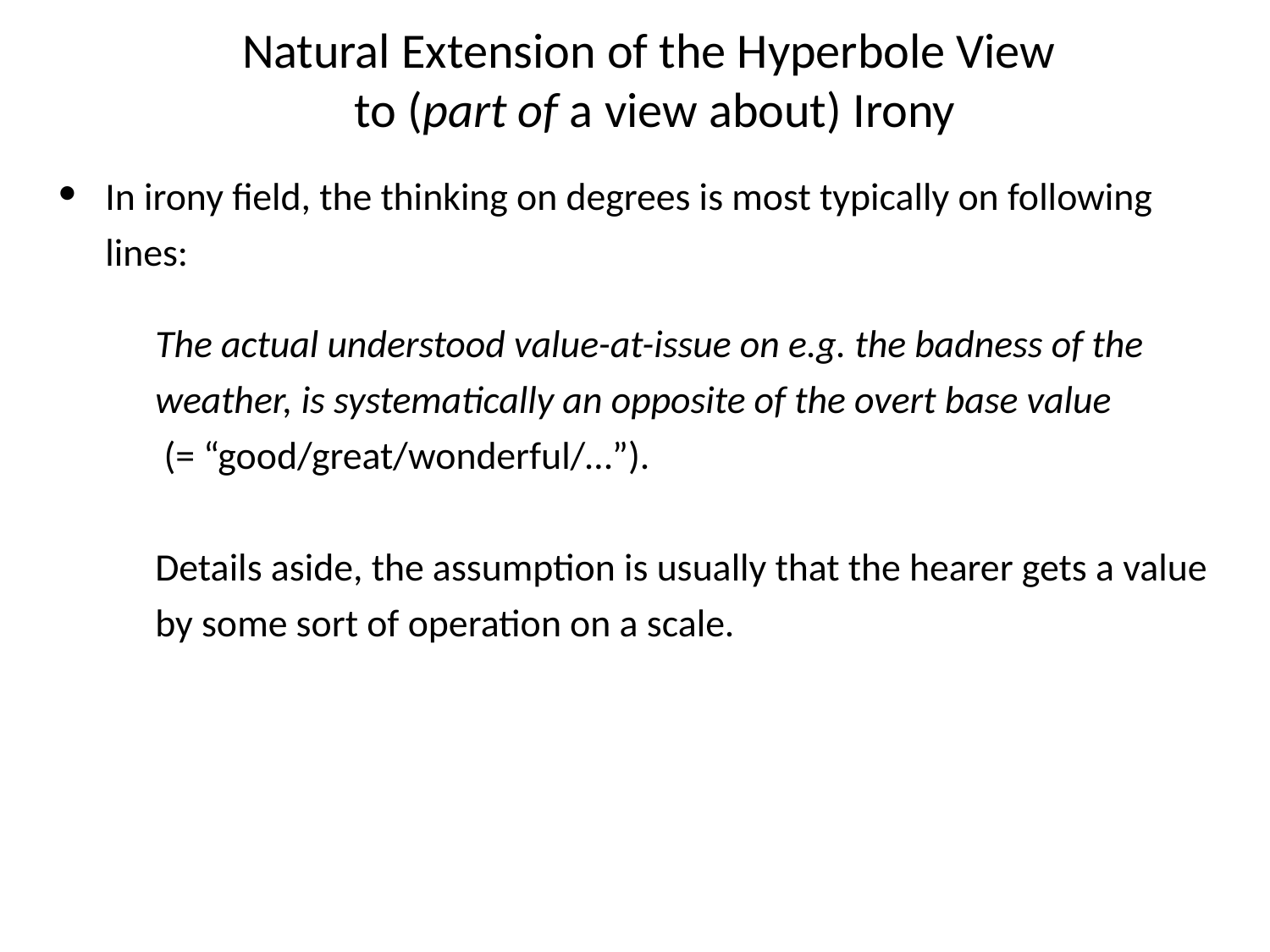

# Natural Extension of the Hyperbole View to (part of a view about) Irony
In irony field, the thinking on degrees is most typically on following lines:
The actual understood value-at-issue on e.g. the badness of the weather, is systematically an opposite of the overt base value
 (= “good/great/wonderful/…”).

Details aside, the assumption is usually that the hearer gets a value by some sort of operation on a scale.